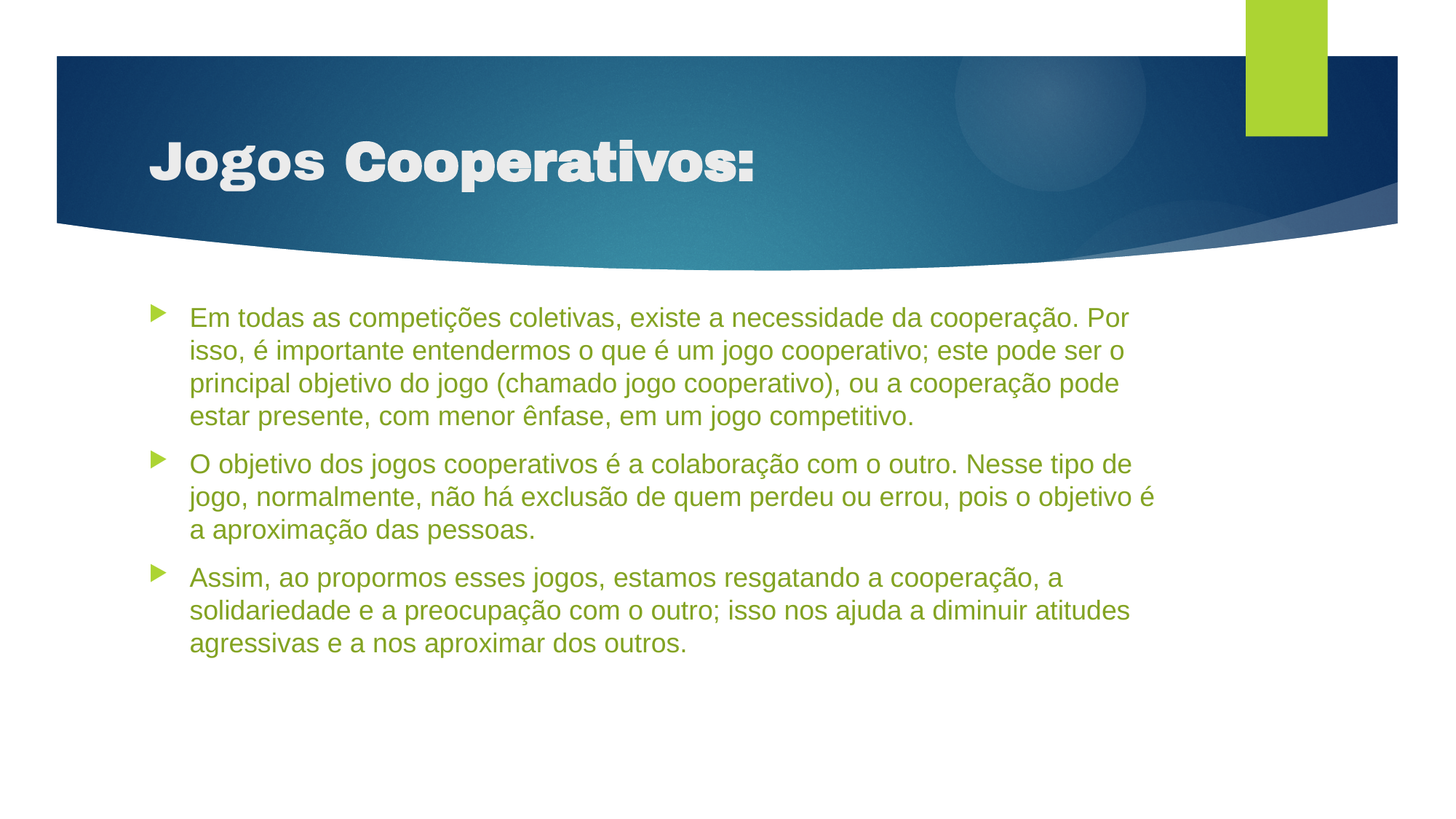

# Jogos Cooperativos:
Em todas as competições coletivas, existe a necessidade da cooperação. Por isso, é importante entendermos o que é um jogo cooperativo; este pode ser o principal objetivo do jogo (chamado jogo cooperativo), ou a cooperação pode estar presente, com menor ênfase, em um jogo competitivo.
O objetivo dos jogos cooperativos é a colaboração com o outro. Nesse tipo de jogo, normalmente, não há exclusão de quem perdeu ou errou, pois o objetivo é a aproximação das pessoas.
Assim, ao propormos esses jogos, estamos resgatando a cooperação, a solidariedade e a preocupação com o outro; isso nos ajuda a diminuir atitudes agressivas e a nos aproximar dos outros.